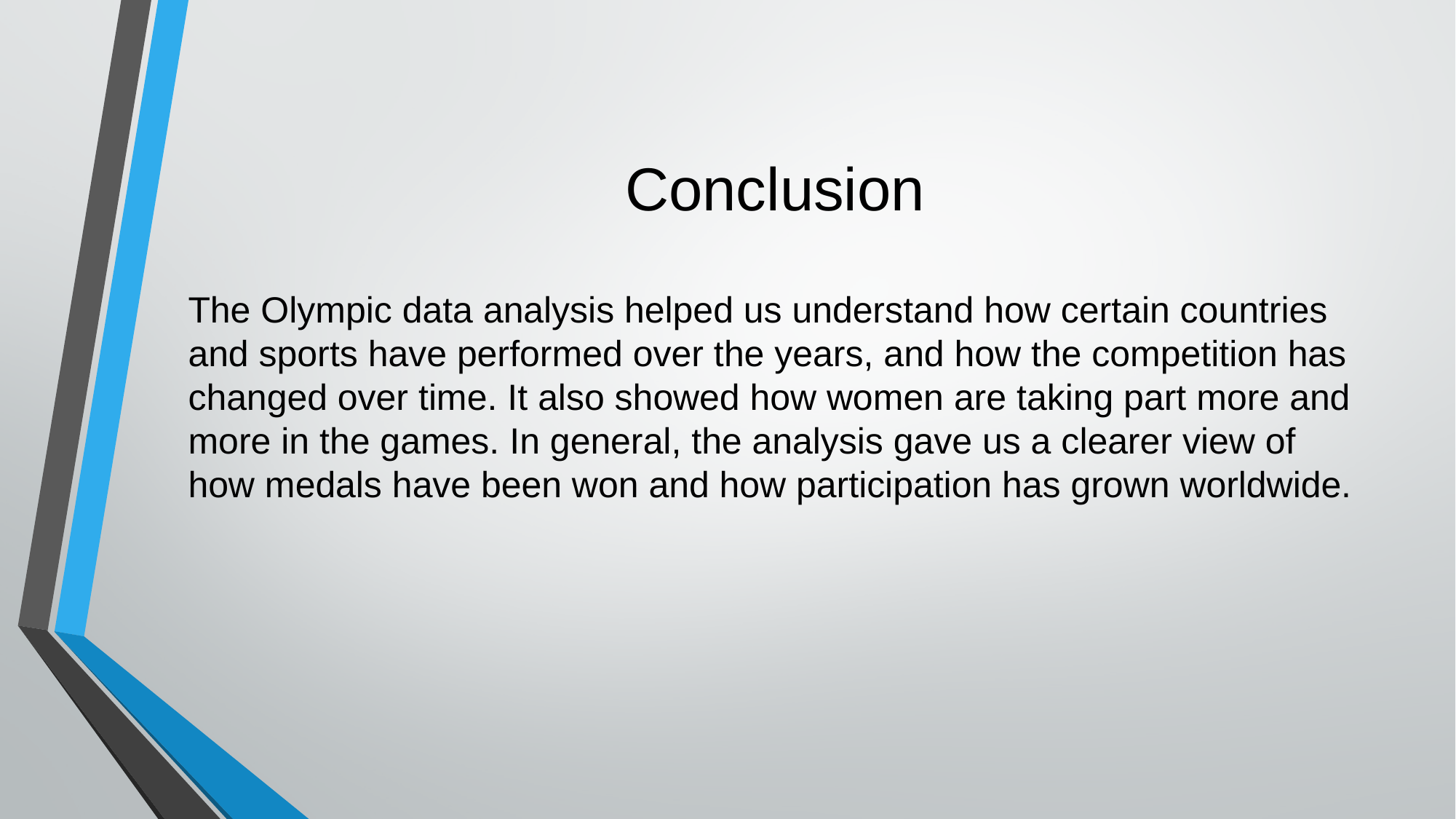

# Conclusion
The Olympic data analysis helped us understand how certain countries and sports have performed over the years, and how the competition has changed over time. It also showed how women are taking part more and more in the games. In general, the analysis gave us a clearer view of how medals have been won and how participation has grown worldwide.